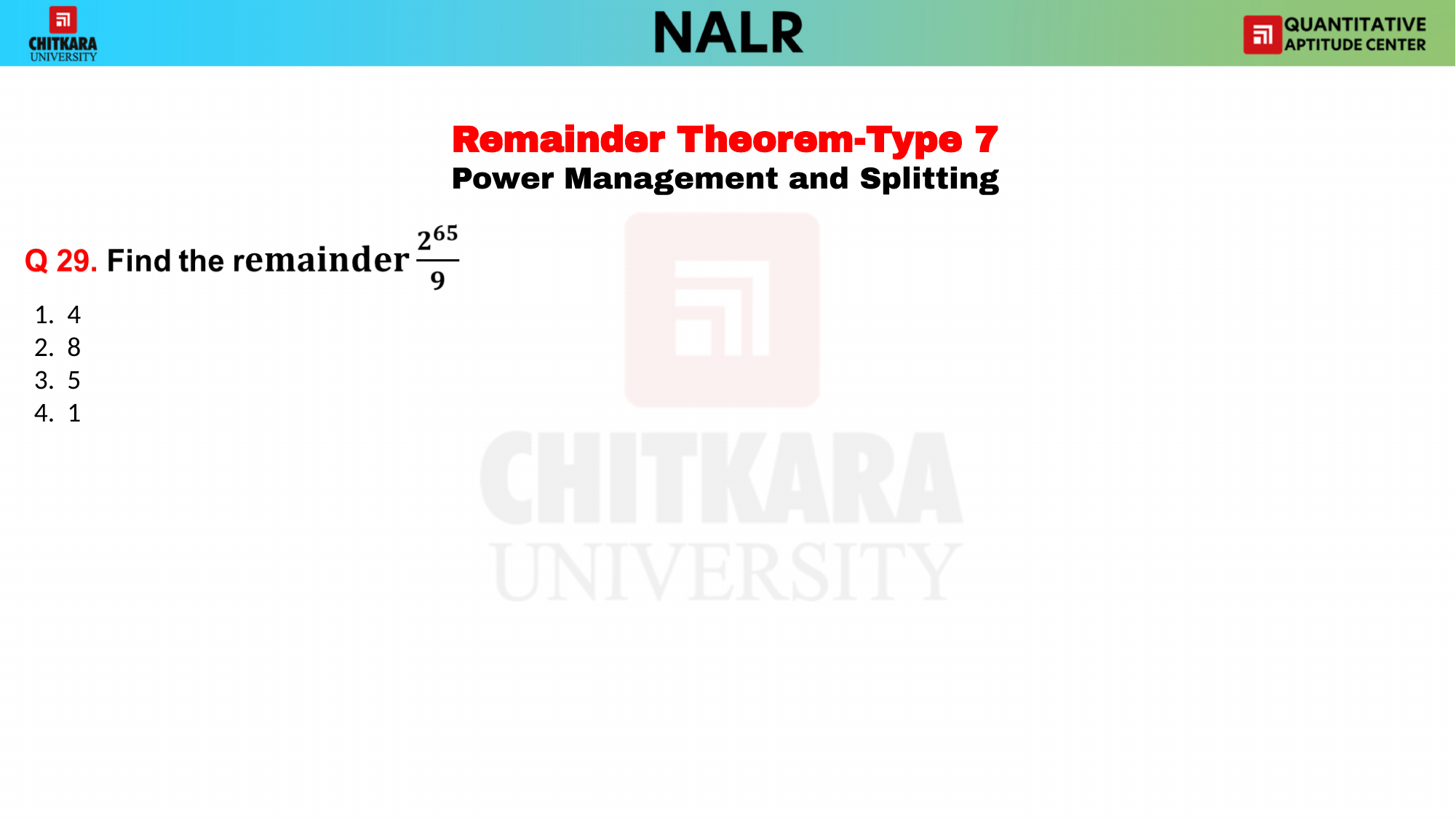

Remainder Theorem-Type 7
Power Management and Splitting

1.  4
2.  8
3.  5
4.  1